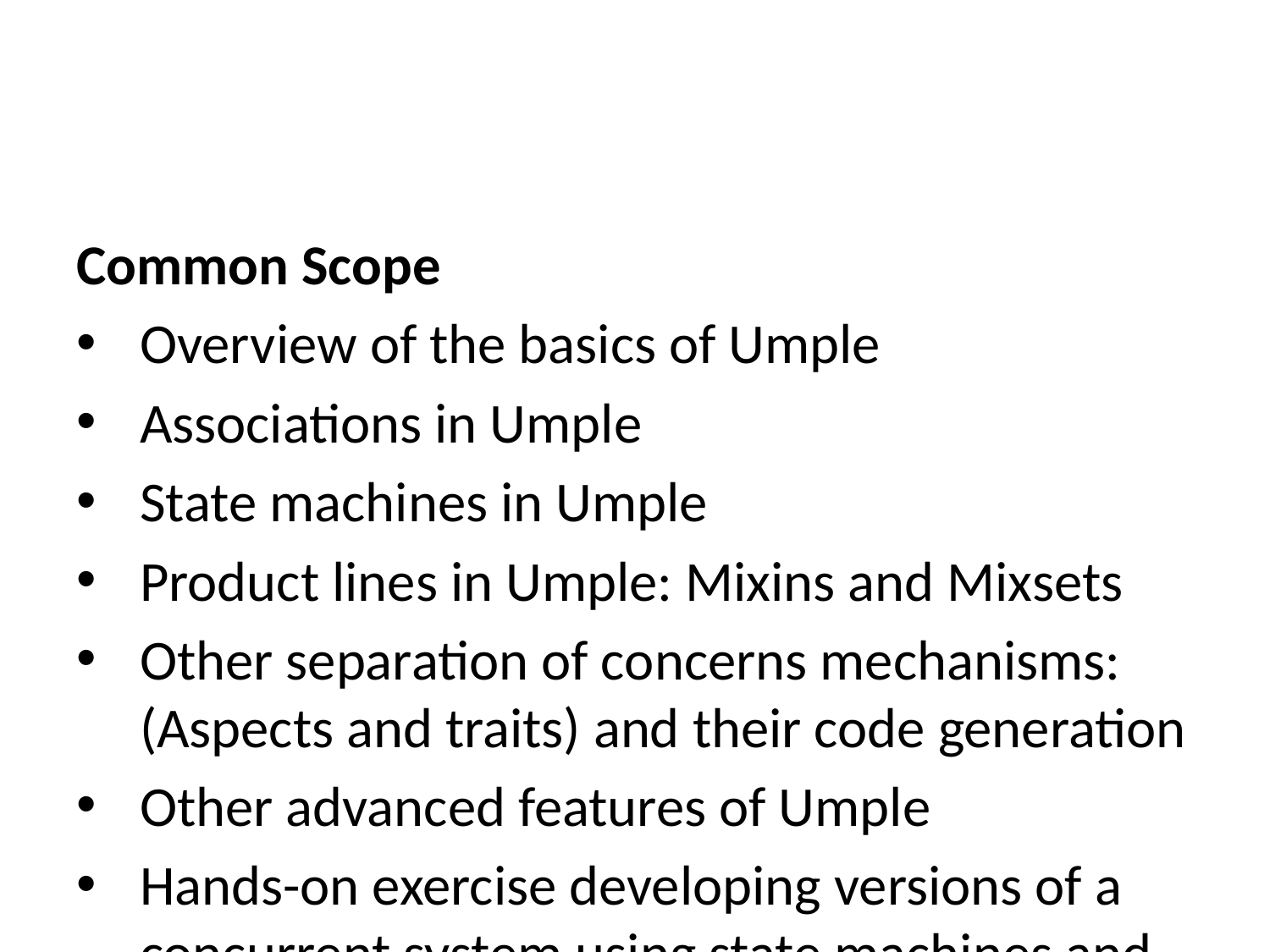

Common Scope
Overview of the basics of Umple
Associations in Umple
State machines in Umple
Product lines in Umple: Mixins and Mixsets
Other separation of concerns mechanisms: (Aspects and traits) and their code generation
Other advanced features of Umple
Hands-on exercise developing versions of a concurrent system using state machines and product lines.
Umple as written in itself: A case study.